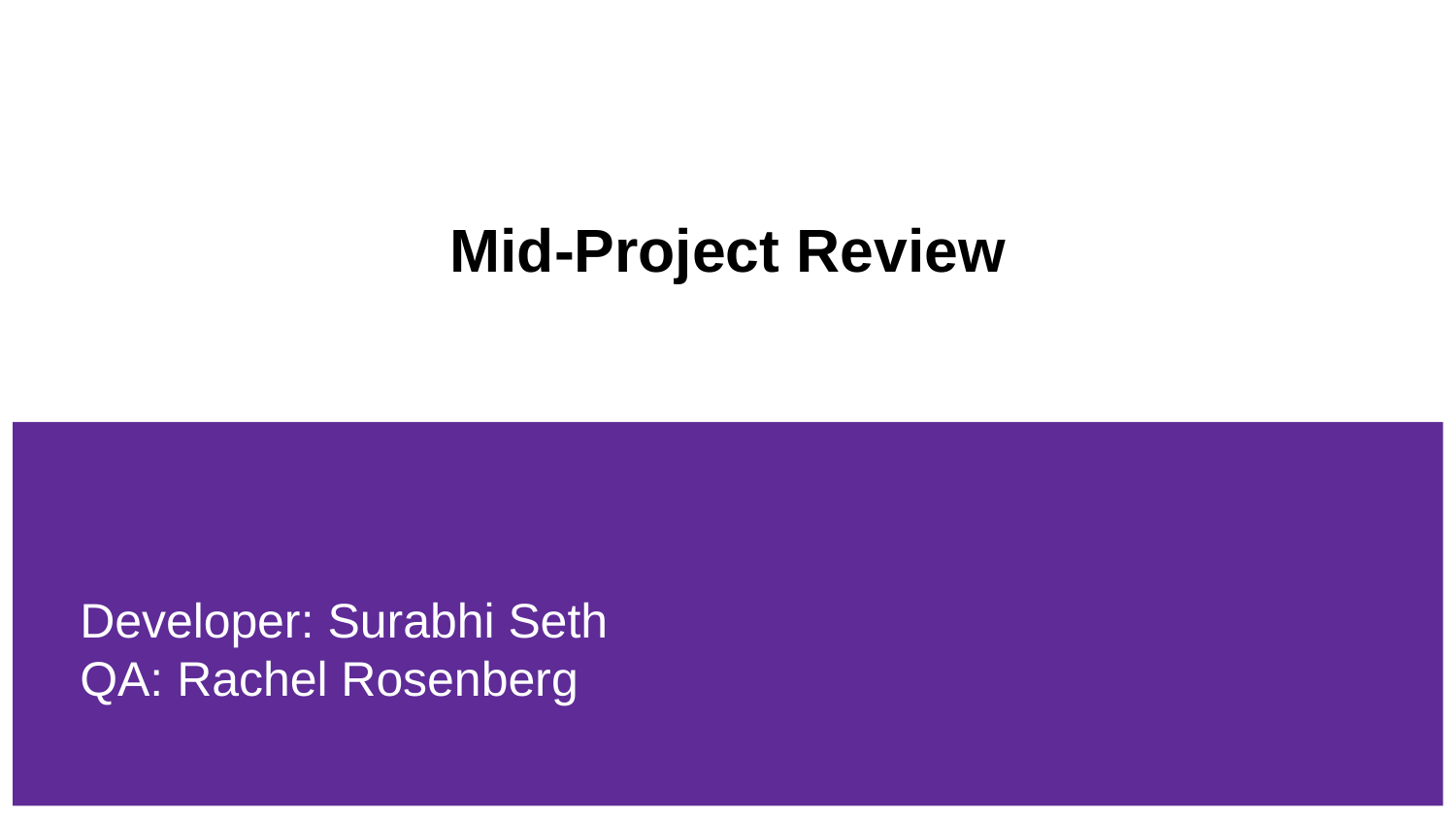

# Mid-Project Review
Developer: Surabhi Seth
QA: Rachel Rosenberg